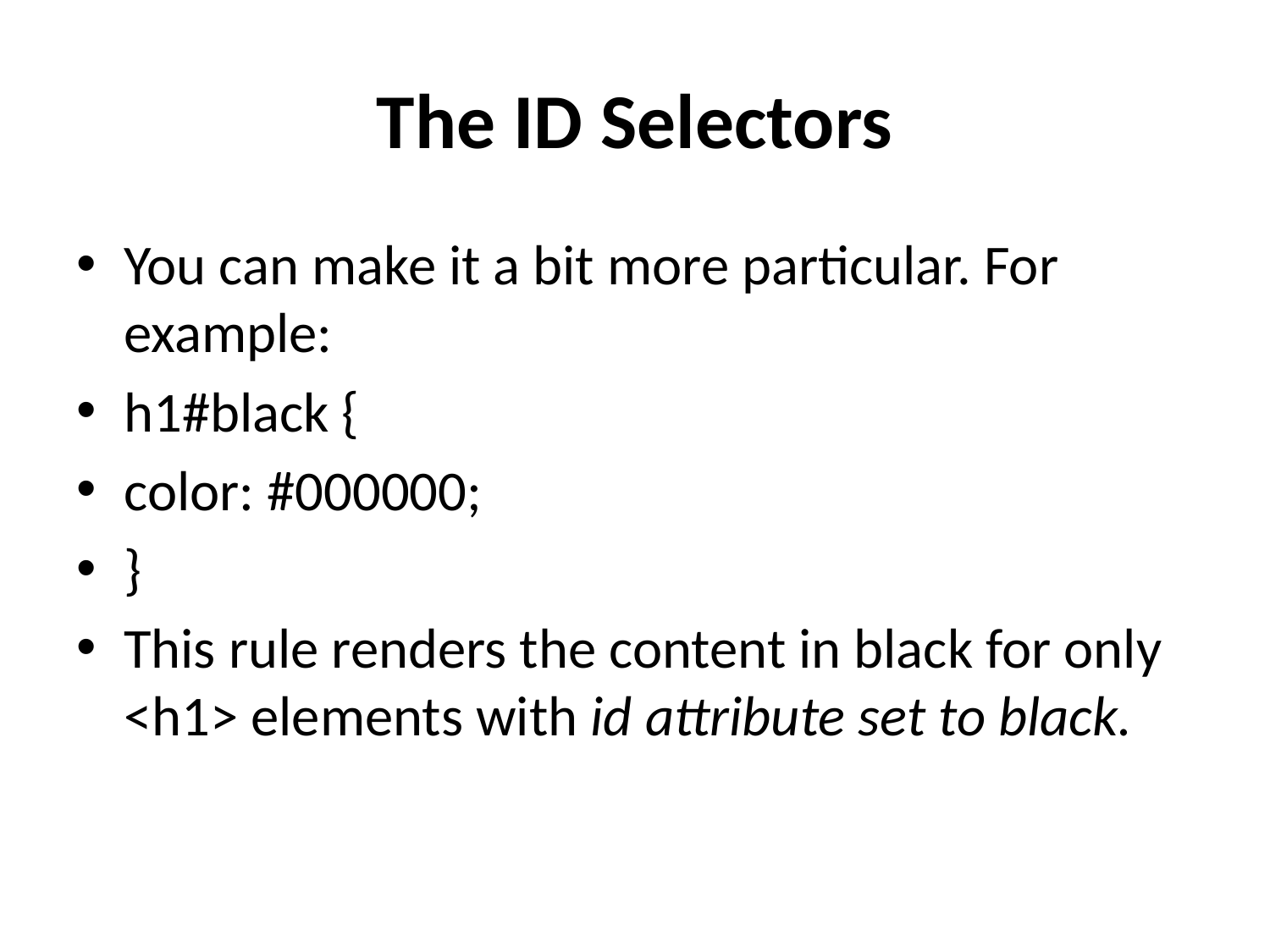

# The ID Selectors
You can make it a bit more particular. For example:
h1#black {
color: #000000;
}
This rule renders the content in black for only <h1> elements with id attribute set to black.